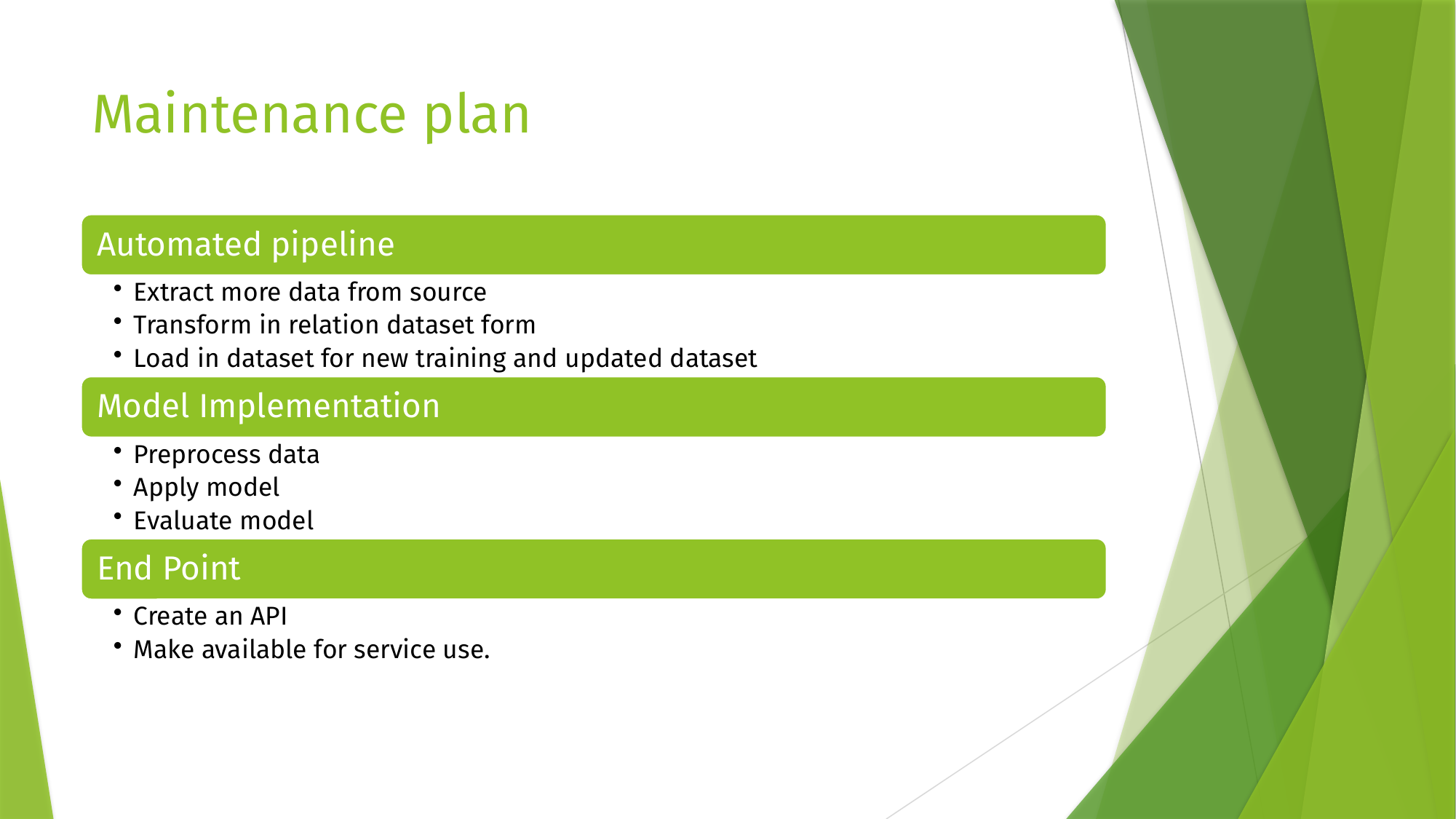

# Maintenance plan
Automated pipeline
Extract more data from source
Transform in relation dataset form
Load in dataset for new training and updated dataset
Model Implementation
Preprocess data
Apply model
Evaluate model
End Point
Create an API
Make available for service use.